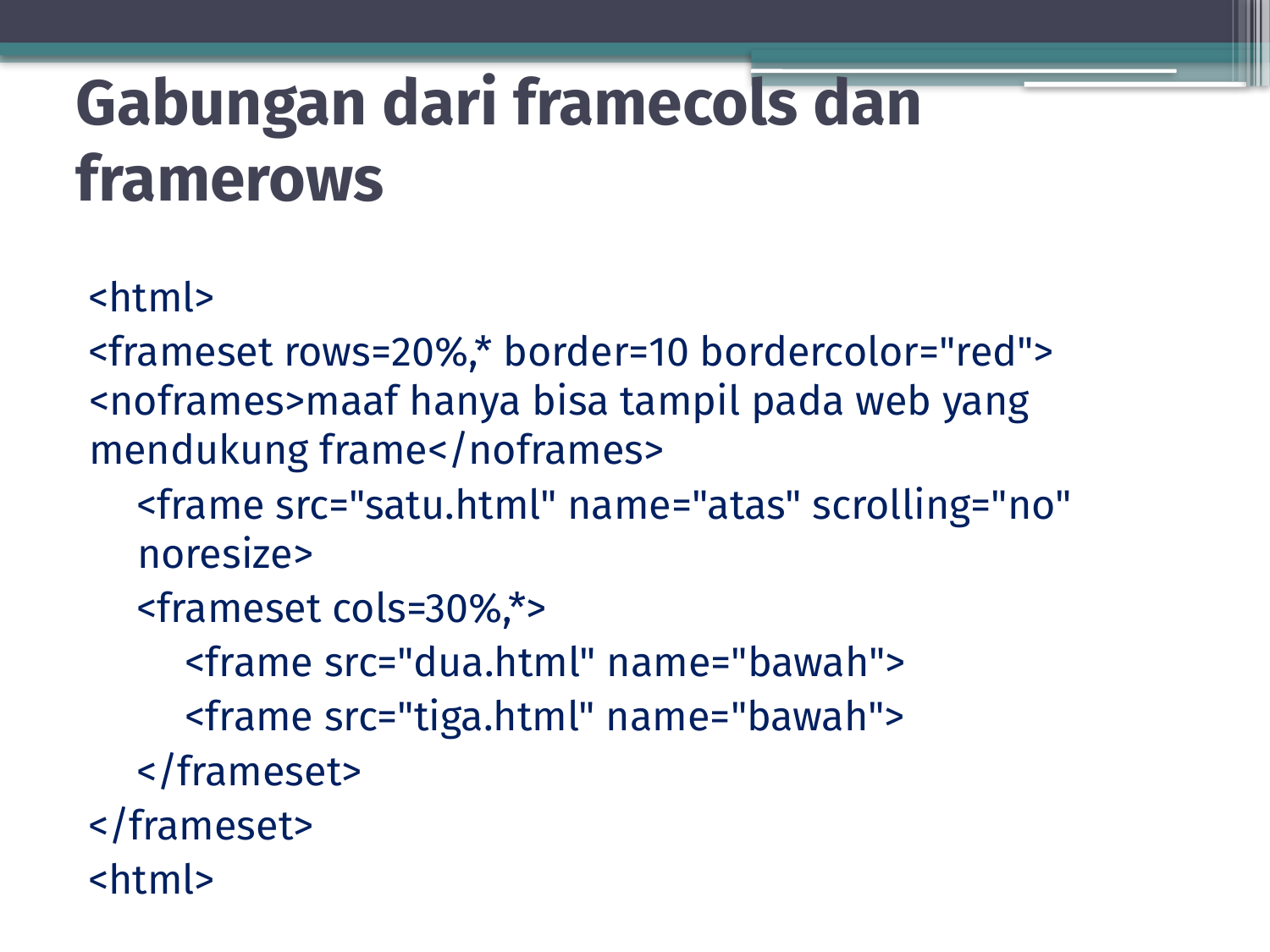

# Gabungan dari framecols dan framerows
<html>
<frameset rows=20%,* border=10 bordercolor="red">  <noframes>maaf hanya bisa tampil pada web yang mendukung frame</noframes>
<frame src="satu.html" name="atas" scrolling="no" noresize>
<frameset cols=30%,*>
<frame src="dua.html" name="bawah">
<frame src="tiga.html" name="bawah">
</frameset>
</frameset>
<html>